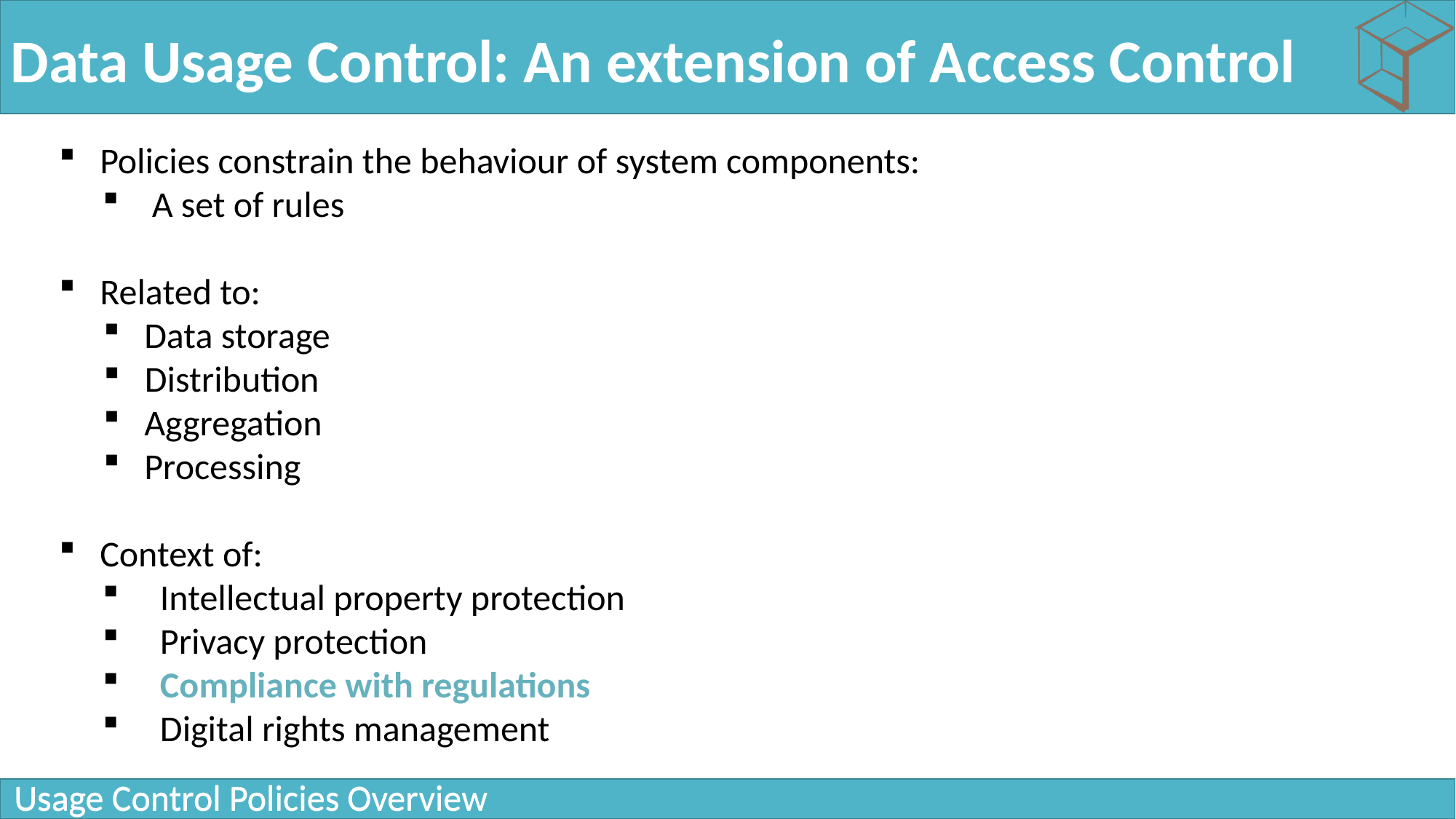

Data Usage Control: An extension of Access Control
Policies constrain the behaviour of system components:
    A set of rules

Related to:
Data storage
Distribution
Aggregation
Processing

Context of:
     Intellectual property protection
     Privacy protection
     Compliance with regulations
     Digital rights management

Usage Control Policies Overview
Usage Control Policies Overview